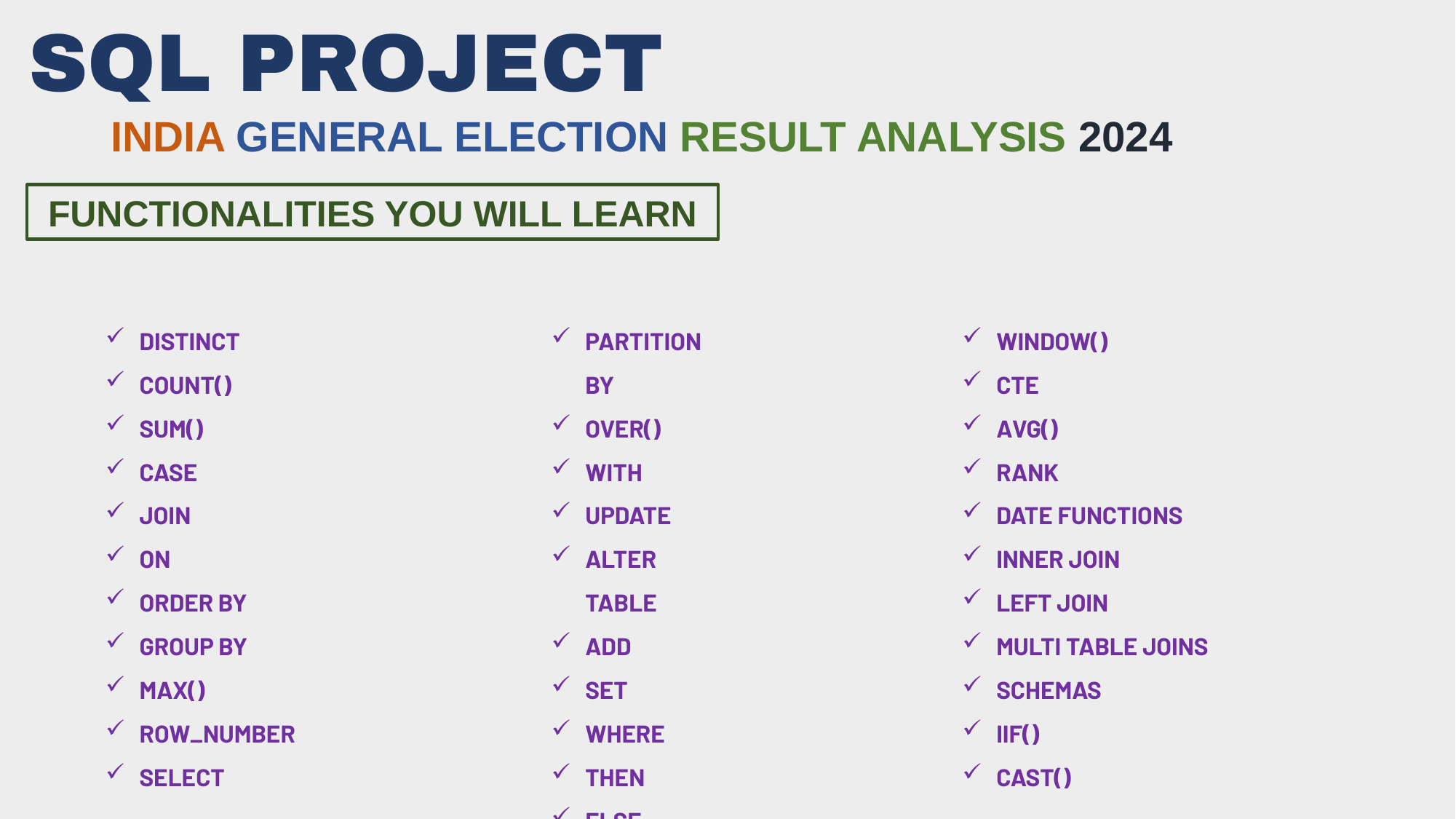

SQL PROJECT
INDIA GENERAL ELECTION RESULT ANALYSIS 2024
FUNCTIONALITIES YOU WILL LEARN
DISTINCT
COUNT()
SUM()
CASE
JOIN
ON
ORDER BY
GROUP BY
MAX()
ROW_NUMBER
SELECT
PARTITION BY
OVER()
WITH
UPDATE
ALTER TABLE
ADD
SET
WHERE
THEN
ELSE
HAVING
WINDOW()
CTE
AVG()
RANK
DATE FUNCTIONS
INNER JOIN
LEFT JOIN
MULTI TABLE JOINS
SCHEMAS
IIF()
CAST()